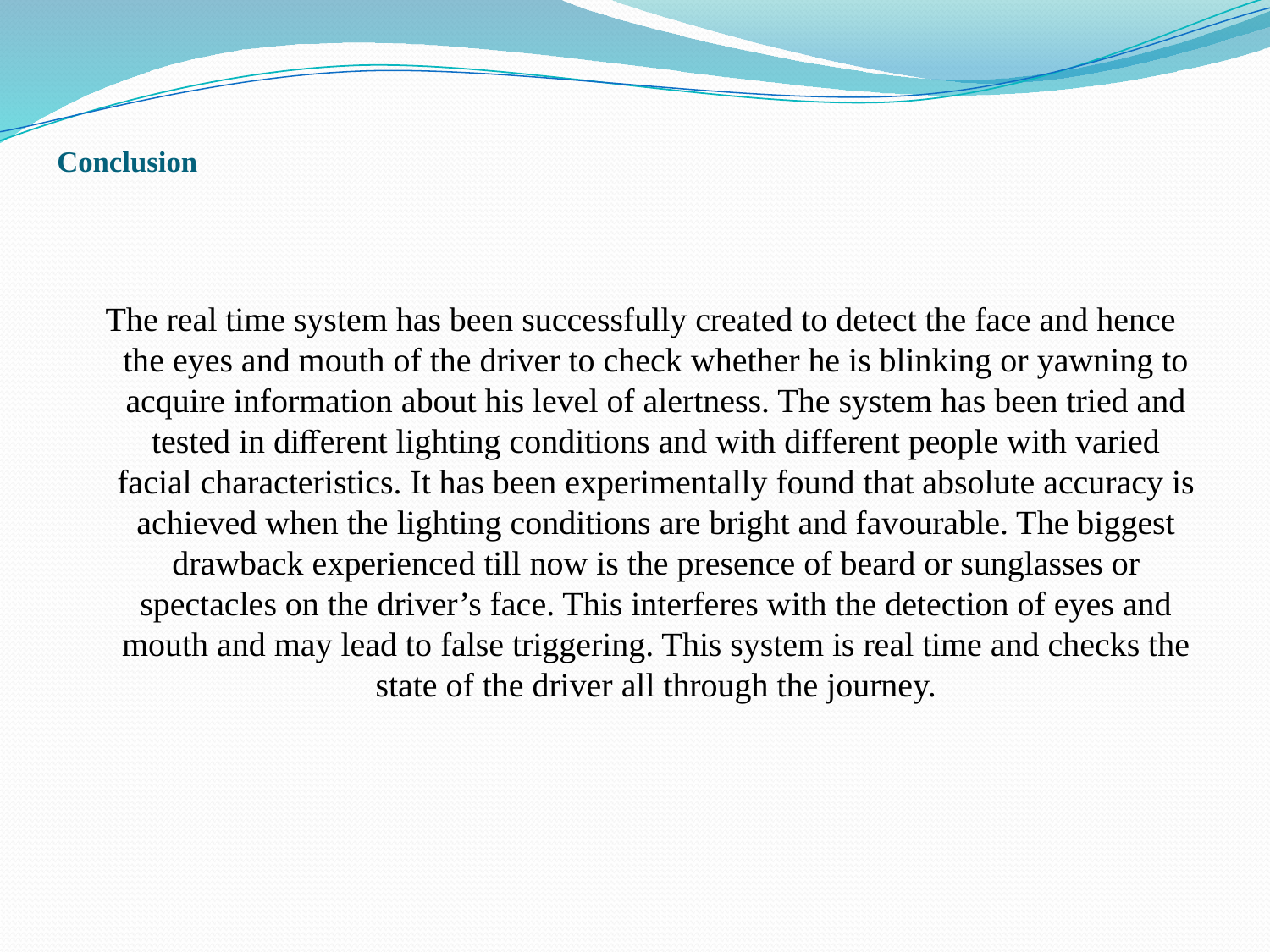

# Conclusion

The real time system has been successfully created to detect the face and hence the eyes and mouth of the driver to check whether he is blinking or yawning to acquire information about his level of alertness. The system has been tried and tested in diﬀerent lighting conditions and with different people with varied facial characteristics. It has been experimentally found that absolute accuracy is achieved when the lighting conditions are bright and favourable. The biggest drawback experienced till now is the presence of beard or sunglasses or spectacles on the driver’s face. This interferes with the detection of eyes and mouth and may lead to false triggering. This system is real time and checks the state of the driver all through the journey.